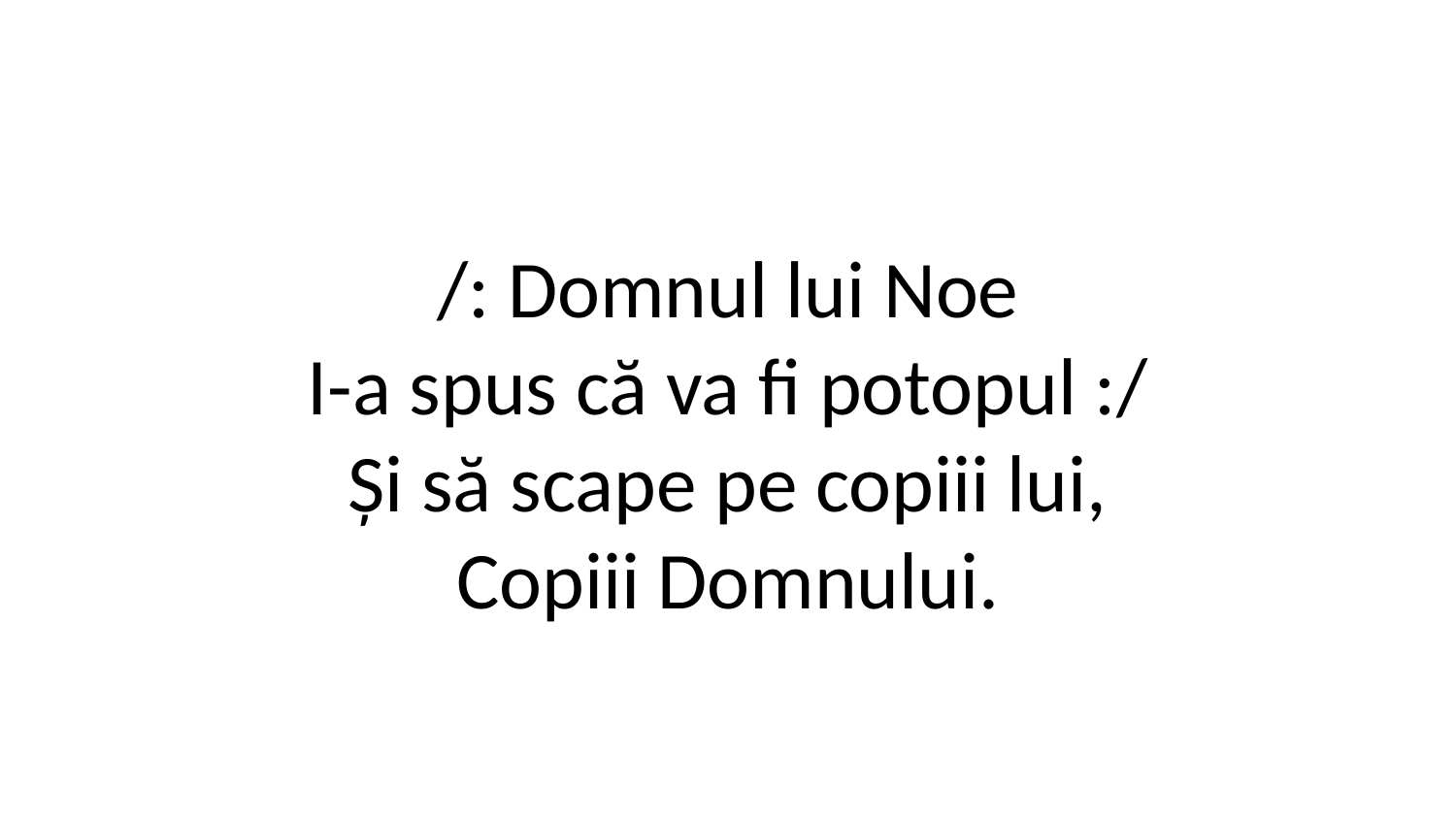

/: Domnul lui Noe
I-a spus că va fi potopul :/
Și să scape pe copiii lui,
Copiii Domnului.